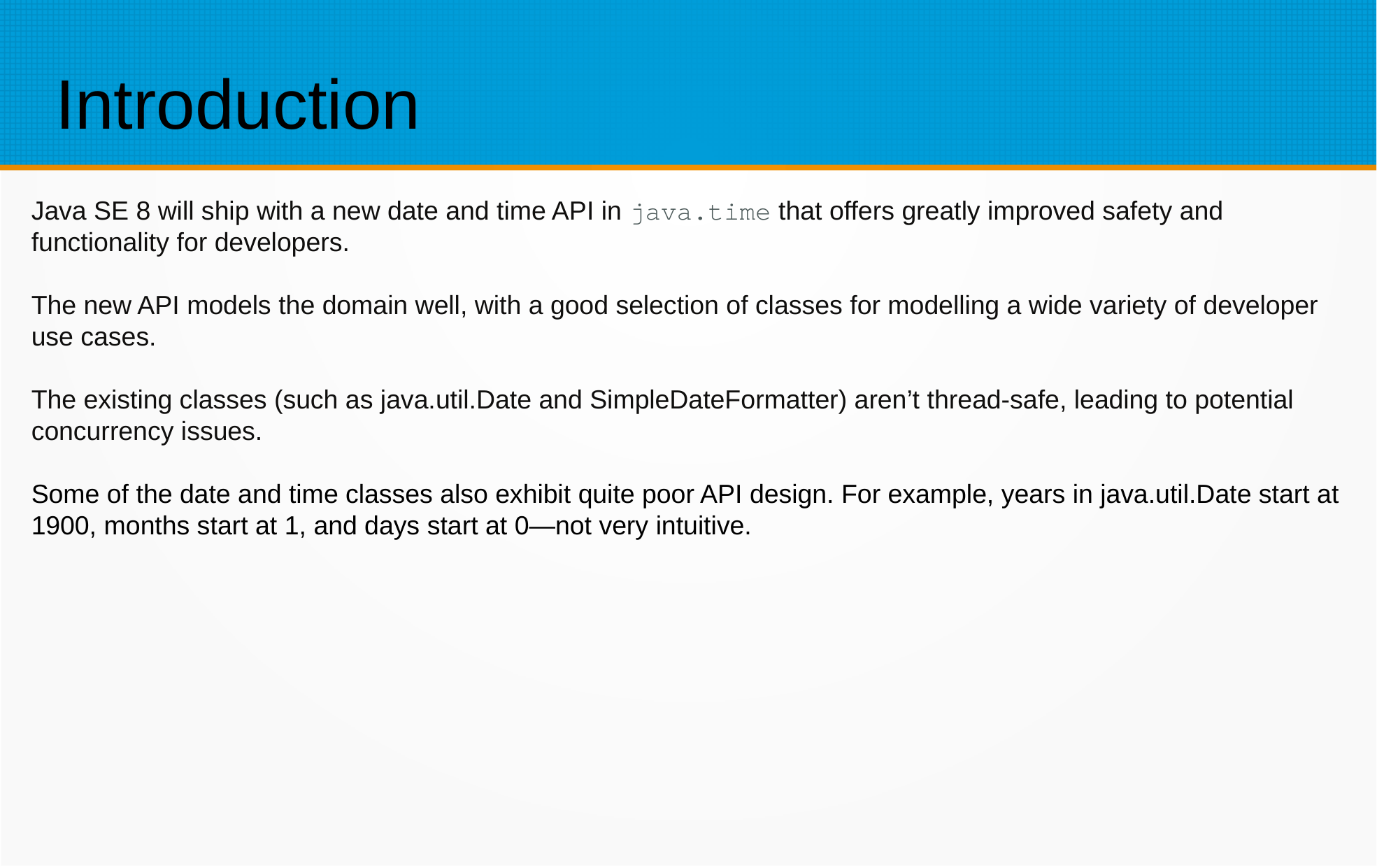

Introduction
Java SE 8 will ship with a new date and time API in java.time that offers greatly improved safety and functionality for developers.

The new API models the domain well, with a good selection of classes for modelling a wide variety of developer use cases.

The existing classes (such as java.util.Date and SimpleDateFormatter) aren’t thread-safe, leading to potential concurrency issues.

Some of the date and time classes also exhibit quite poor API design. For example, years in java.util.Date start at 1900, months start at 1, and days start at 0—not very intuitive.